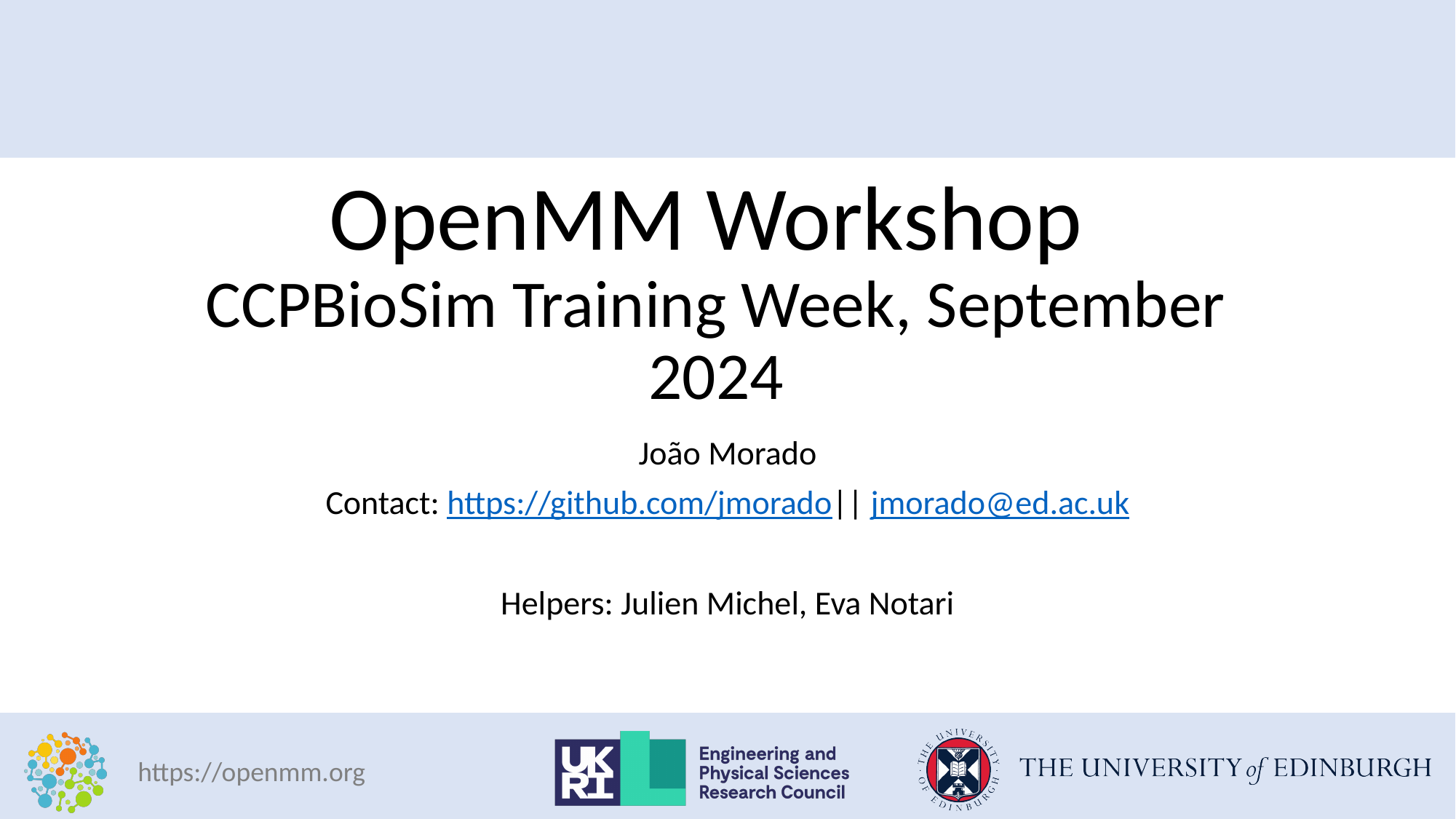

# OpenMM Workshop CCPBioSim Training Week, September 2024
João Morado
Contact: https://github.com/jmorado|| jmorado@ed.ac.uk

Helpers: Julien Michel, Eva Notari